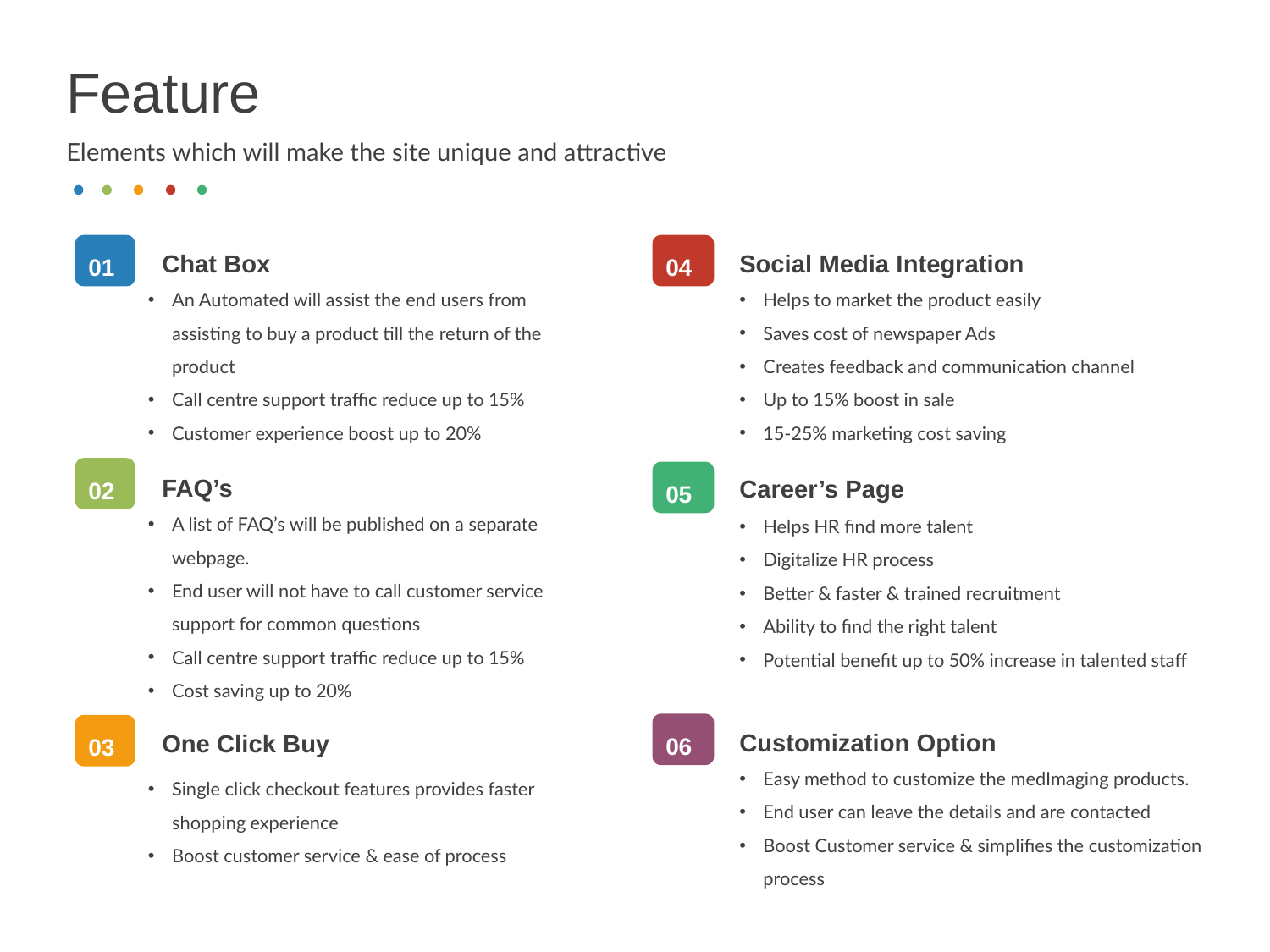

# Feature
Elements which will make the site unique and attractive
Social Media Integration
Chat Box
04
01

Helps to market the product easily
Saves cost of newspaper Ads
Creates feedback and communication channel
Up to 15% boost in sale
15-25% marketing cost saving
An Automated will assist the end users from assisting to buy a product till the return of the product
Call centre support traffic reduce up to 15%
Customer experience boost up to 20%

FAQ’s
Career’s Page
02

05

A list of FAQ’s will be published on a separate webpage.
End user will not have to call customer service support for common questions
Call centre support traffic reduce up to 15%
Cost saving up to 20%
Helps HR find more talent
Digitalize HR process
Better & faster & trained recruitment
Ability to find the right talent
Potential benefit up to 50% increase in talented staff
Customization Option
One Click Buy
06
03

Easy method to customize the medImaging products.
End user can leave the details and are contacted
Boost Customer service & simplifies the customization process
Single click checkout features provides faster shopping experience
Boost customer service & ease of process